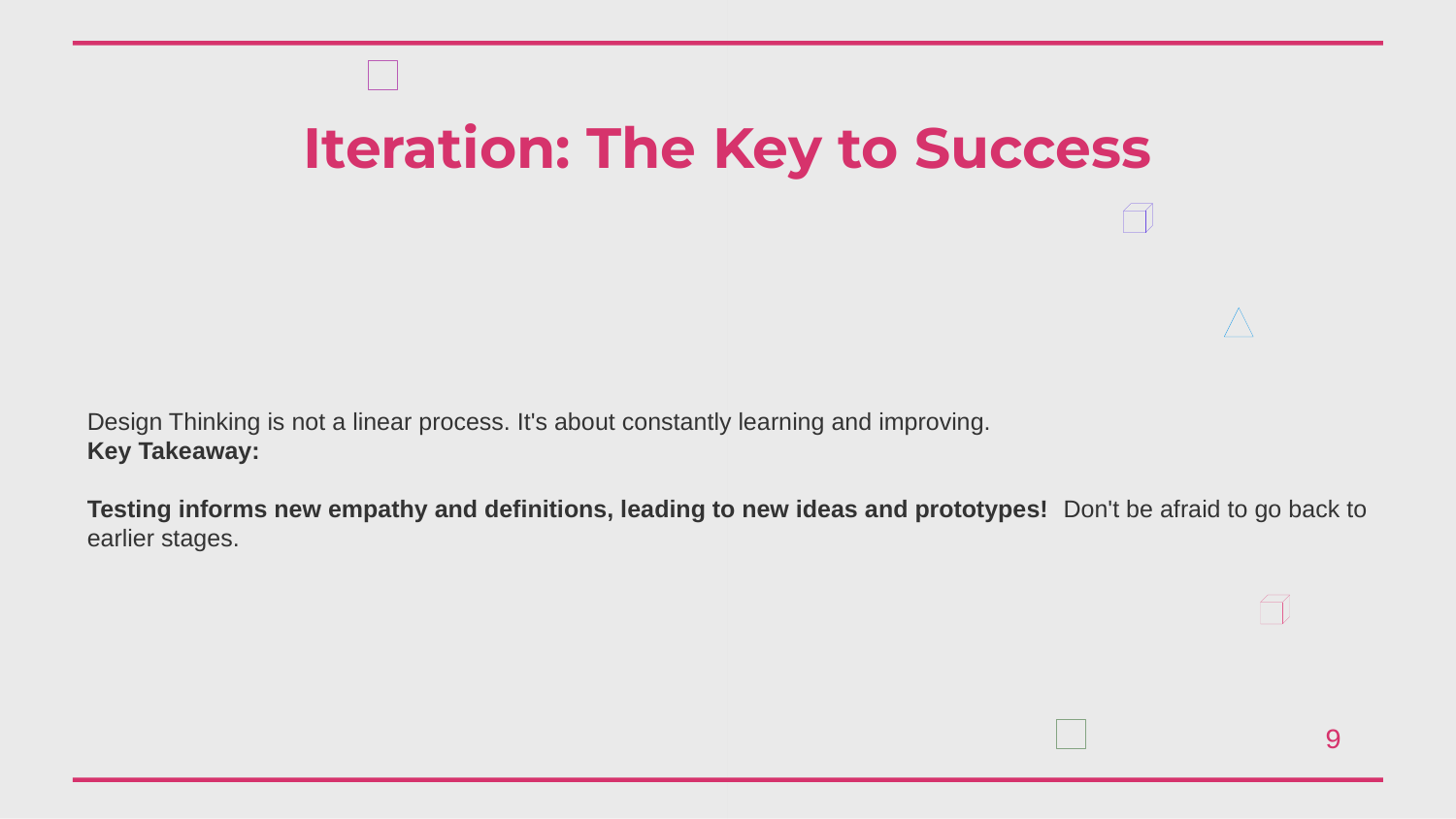

Iteration: The Key to Success

Design Thinking is not a linear process. It's about constantly learning and improving.
Key Takeaway:

Testing informs new empathy and definitions, leading to new ideas and prototypes!  Don't be afraid to go back to earlier stages.

9